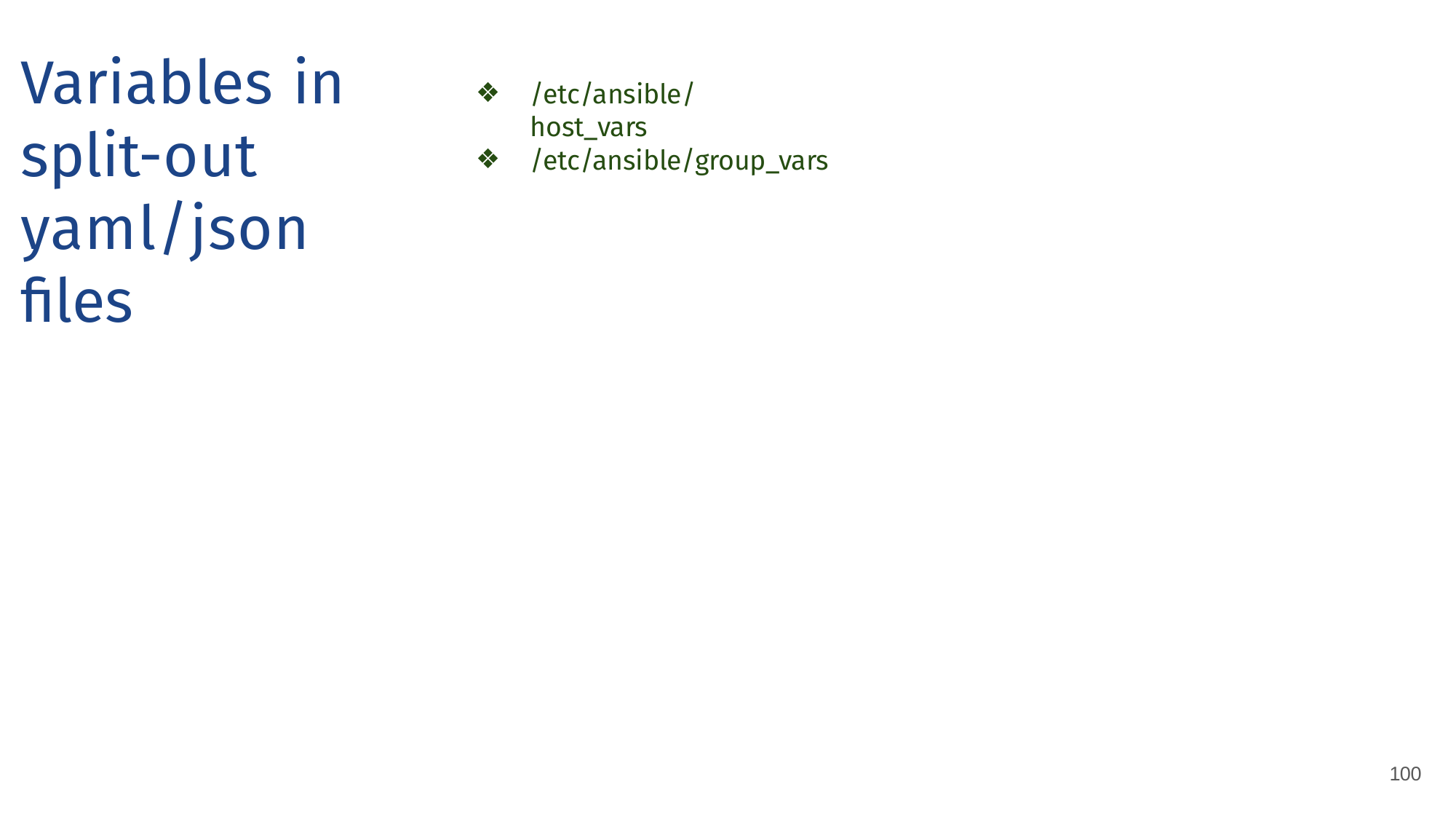

# Variables in split-out yaml/json files
/etc/ansible/host_vars
/etc/ansible/group_vars
100